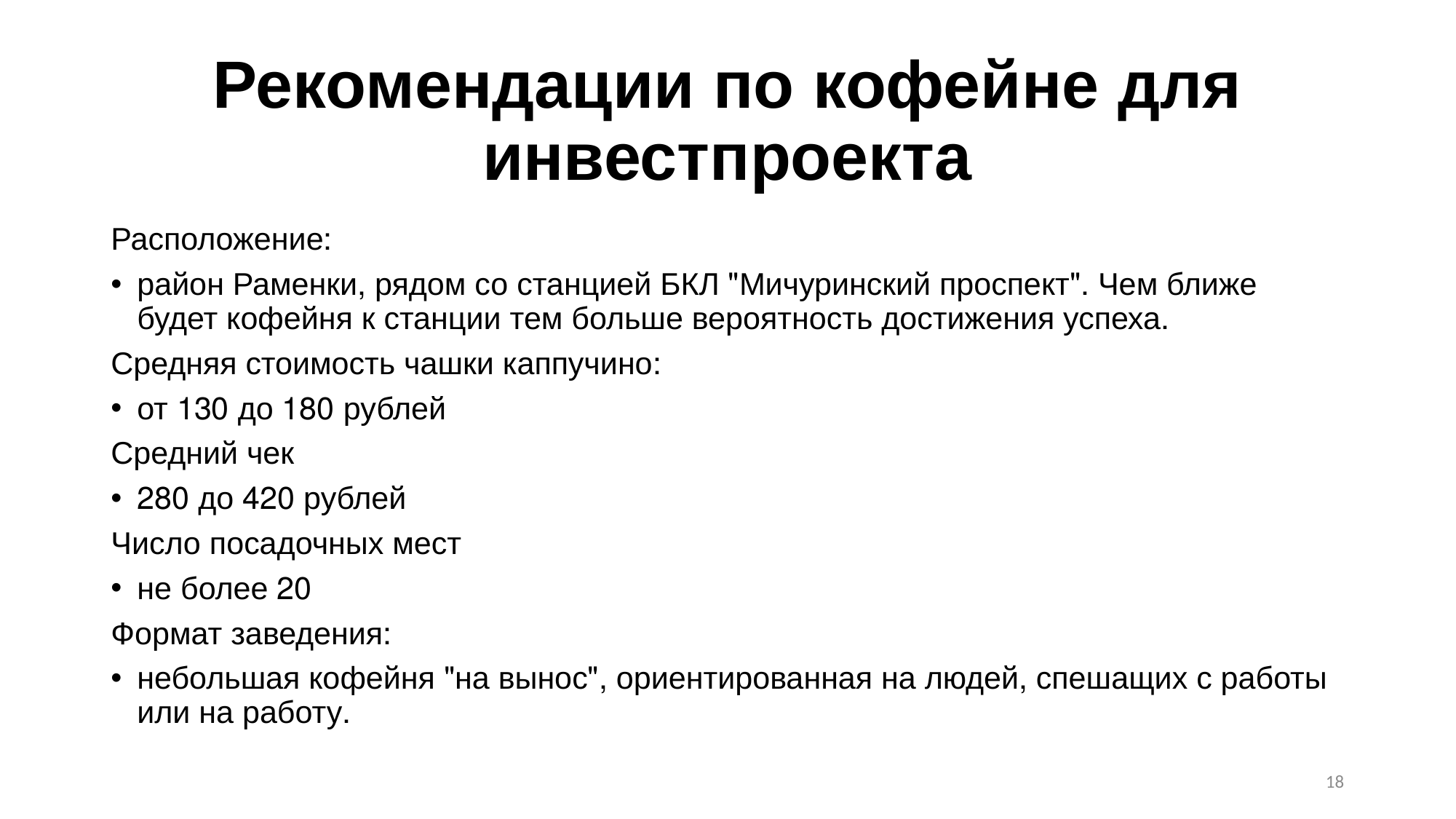

# Рекомендации по кофейне для инвестпроекта
Расположение:
район Раменки, рядом со станцией БКЛ "Мичуринский проспект". Чем ближе будет кофейня к станции тем больше вероятность достижения успеха.
Средняя стоимость чашки каппучино:
от 130 до 180 рублей
Средний чек
280 до 420 рублей
Число посадочных мест
не более 20
Формат заведения:
небольшая кофейня "на вынос", ориентированная на людей, спешащих с работы или на работу.
18